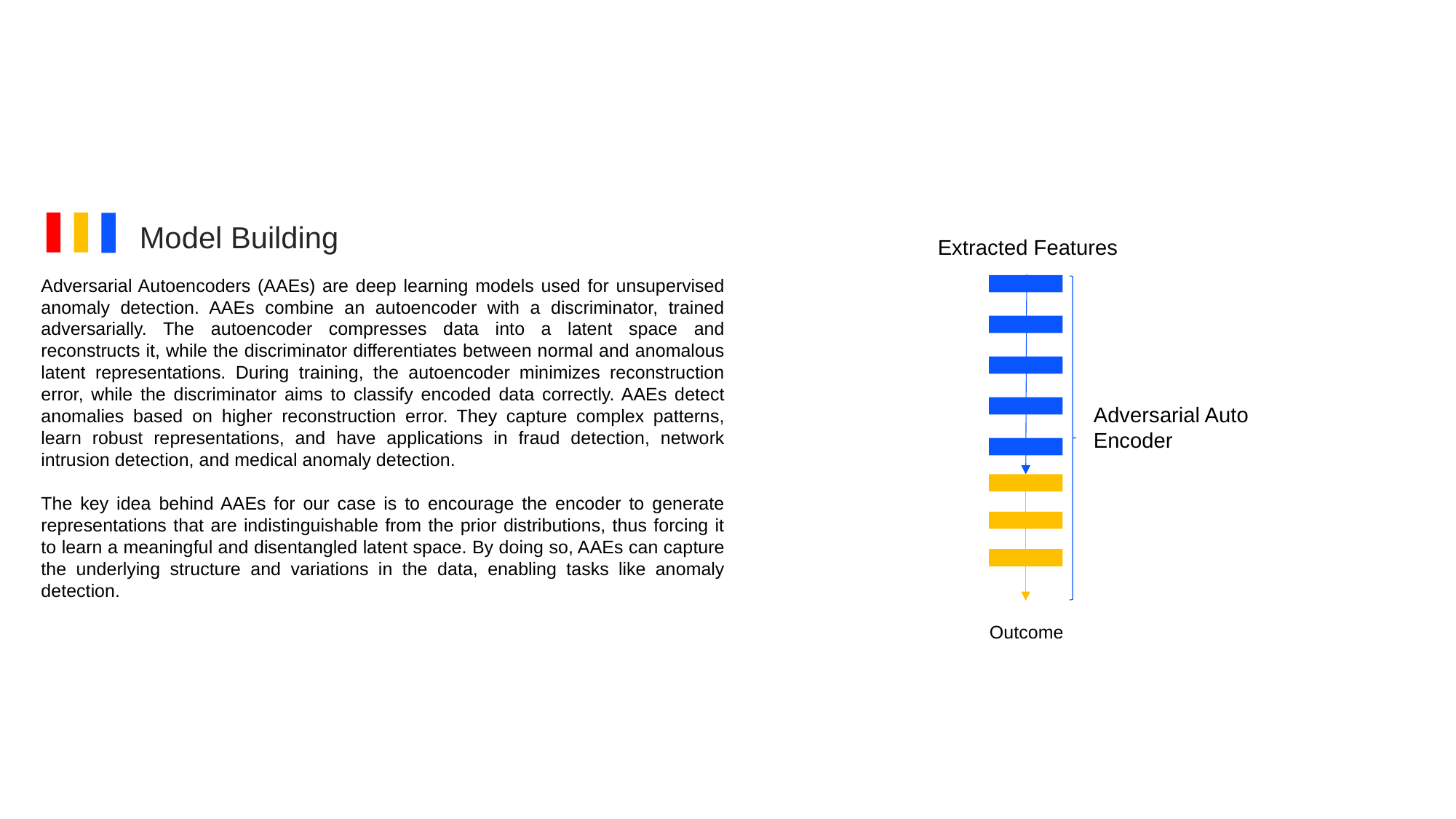

Model Building
Extracted Features

Adversarial Autoencoders (AAEs) are deep learning models used for unsupervised anomaly detection. AAEs combine an autoencoder with a discriminator, trained adversarially. The autoencoder compresses data into a latent space and reconstructs it, while the discriminator differentiates between normal and anomalous latent representations. During training, the autoencoder minimizes reconstruction error, while the discriminator aims to classify encoded data correctly. AAEs detect anomalies based on higher reconstruction error. They capture complex patterns, learn robust representations, and have applications in fraud detection, network intrusion detection, and medical anomaly detection.

The key idea behind AAEs for our case is to encourage the encoder to generate representations that are indistinguishable from the prior distributions, thus forcing it to learn a meaningful and disentangled latent space. By doing so, AAEs can capture the underlying structure and variations in the data, enabling tasks like anomaly detection.

Adversarial Auto Encoder

Outcome